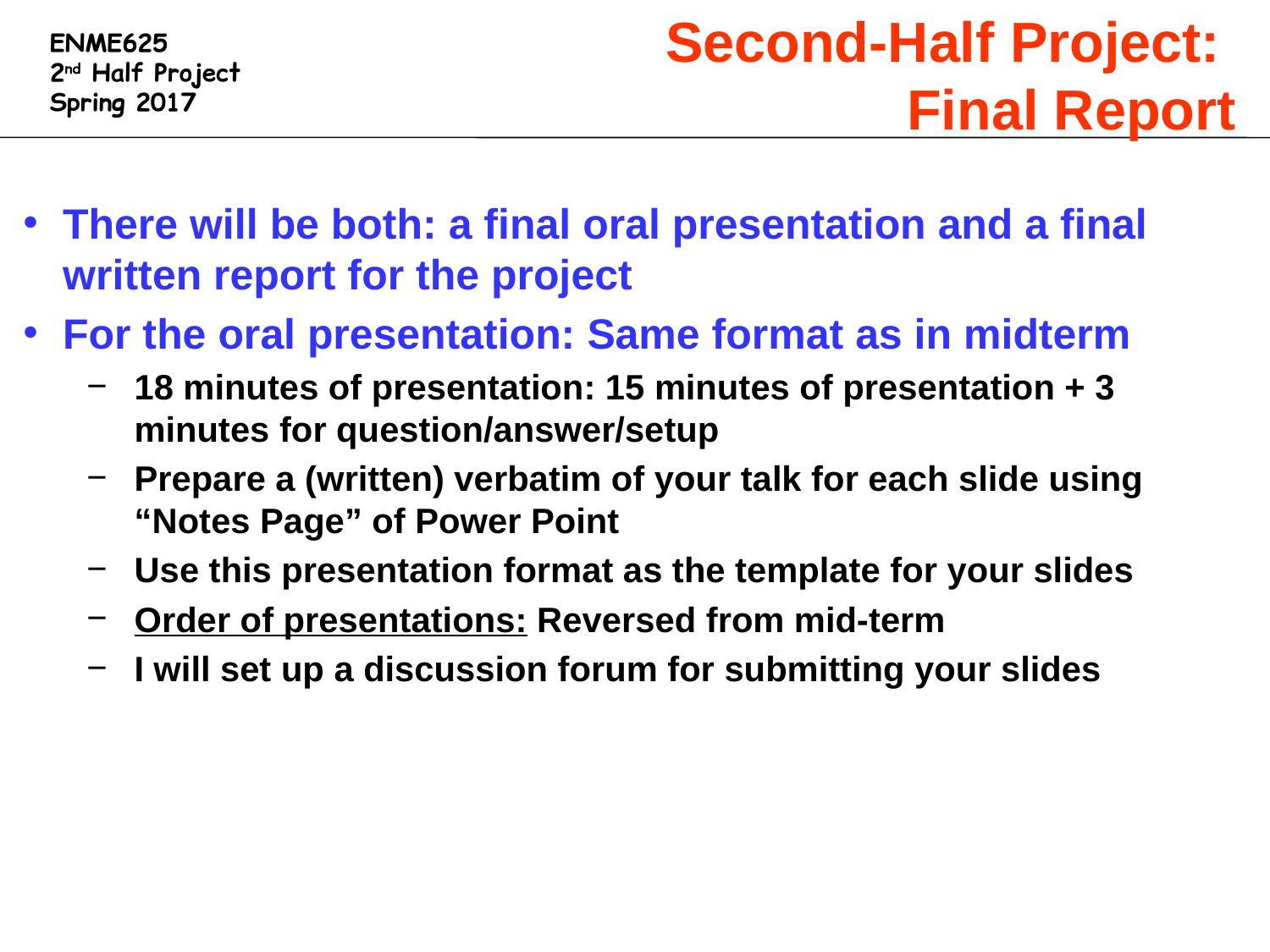

Second-Half Project:
Final Report
There will be both: a final oral presentation and a final written report for the project
For the oral presentation: Same format as in midterm
18 minutes of presentation: 15 minutes of presentation + 3 minutes for question/answer/setup
Prepare a (written) verbatim of your talk for each slide using “Notes Page” of Power Point
Use this presentation format as the template for your slides
Order of presentations: Reversed from mid-term
I will set up a discussion forum for submitting your slides